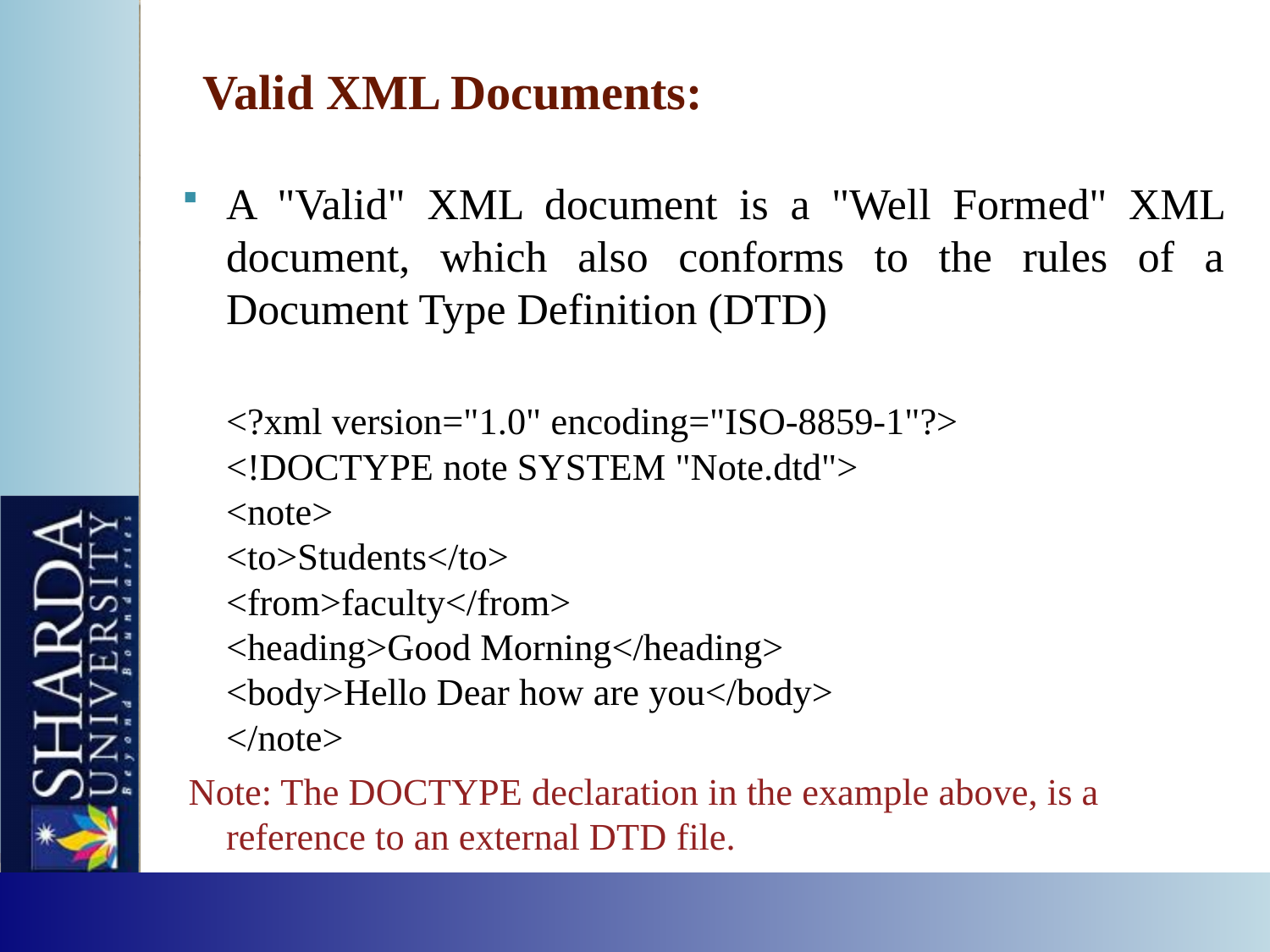

# Valid XML Documents:
A "Valid" XML document is a "Well Formed" XML document, which also conforms to the rules of a Document Type Definition (DTD)

	<?xml version="1.0" encoding="ISO-8859-1"?>
<!DOCTYPE note SYSTEM "Note.dtd">
<note>
<to>Students</to>
<from>faculty</from>
<heading>Good Morning</heading>
<body>Hello Dear how are you</body>
</note>
Note: The DOCTYPE declaration in the example above, is a reference to an external DTD file.